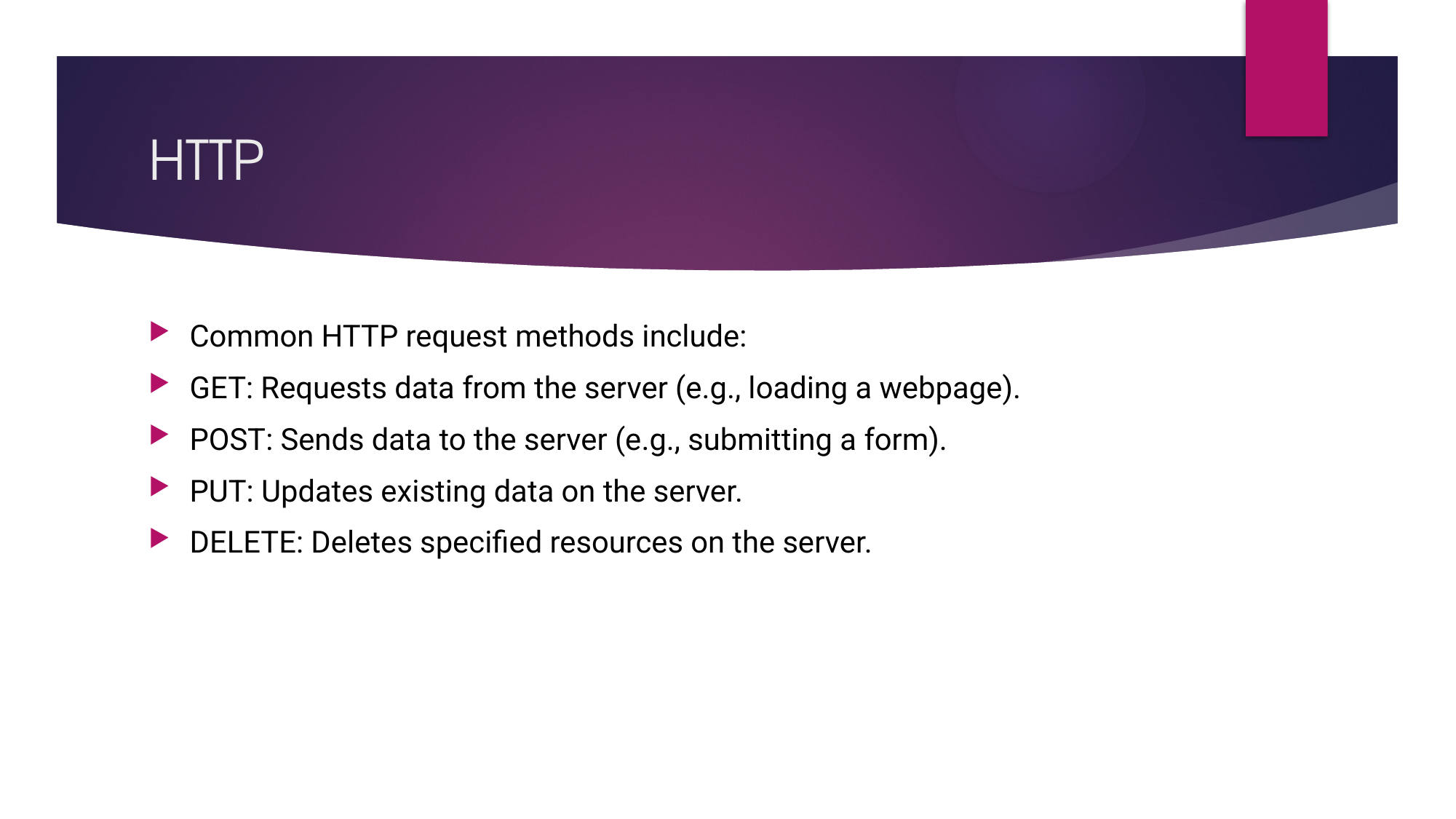

# HTTP
Common HTTP request methods include:
GET: Requests data from the server (e.g., loading a webpage).
POST: Sends data to the server (e.g., submitting a form).
PUT: Updates existing data on the server.
DELETE: Deletes specified resources on the server.